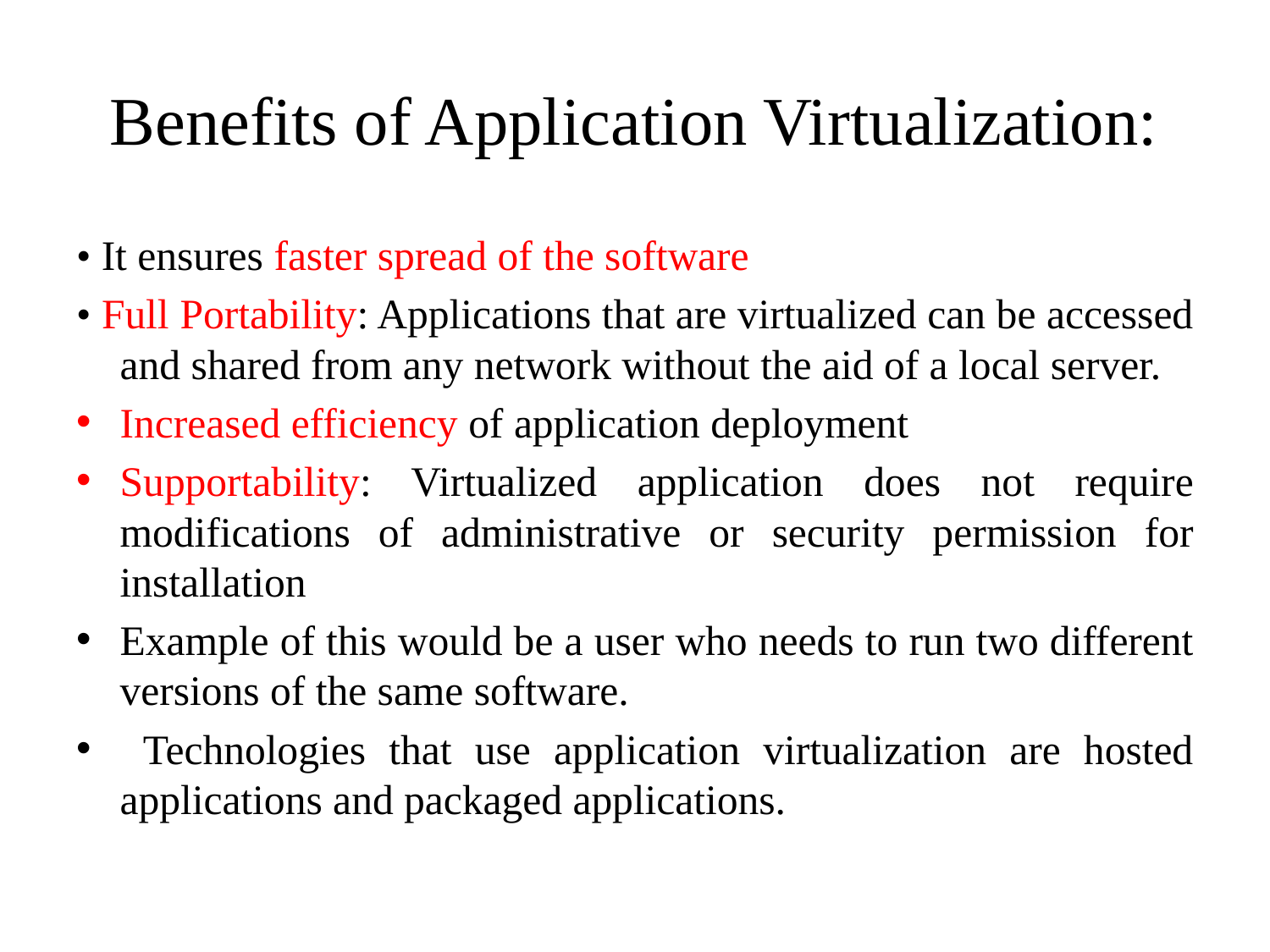

# Benefits of Application Virtualization:
• It ensures faster spread of the software
• Full Portability: Applications that are virtualized can be accessed and shared from any network without the aid of a local server.
Increased efficiency of application deployment
Supportability: Virtualized application does not require modifications of administrative or security permission for installation
Example of this would be a user who needs to run two different versions of the same software.
 Technologies that use application virtualization are hosted applications and packaged applications.